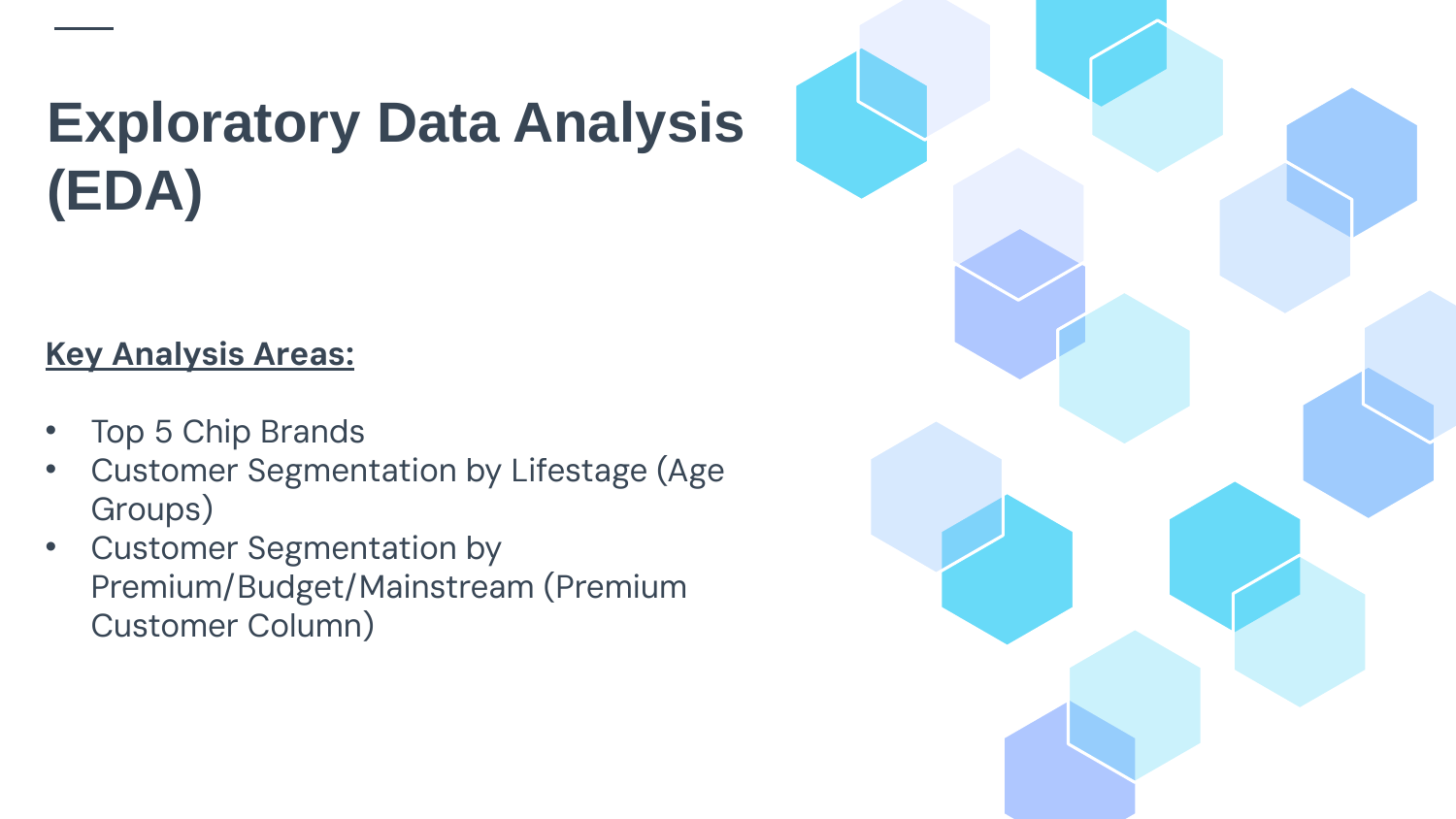

# Exploratory Data Analysis (EDA)
Key Analysis Areas:

Top 5 Chip Brands
Customer Segmentation by Lifestage (Age Groups)
Customer Segmentation by Premium/Budget/Mainstream (Premium Customer Column)